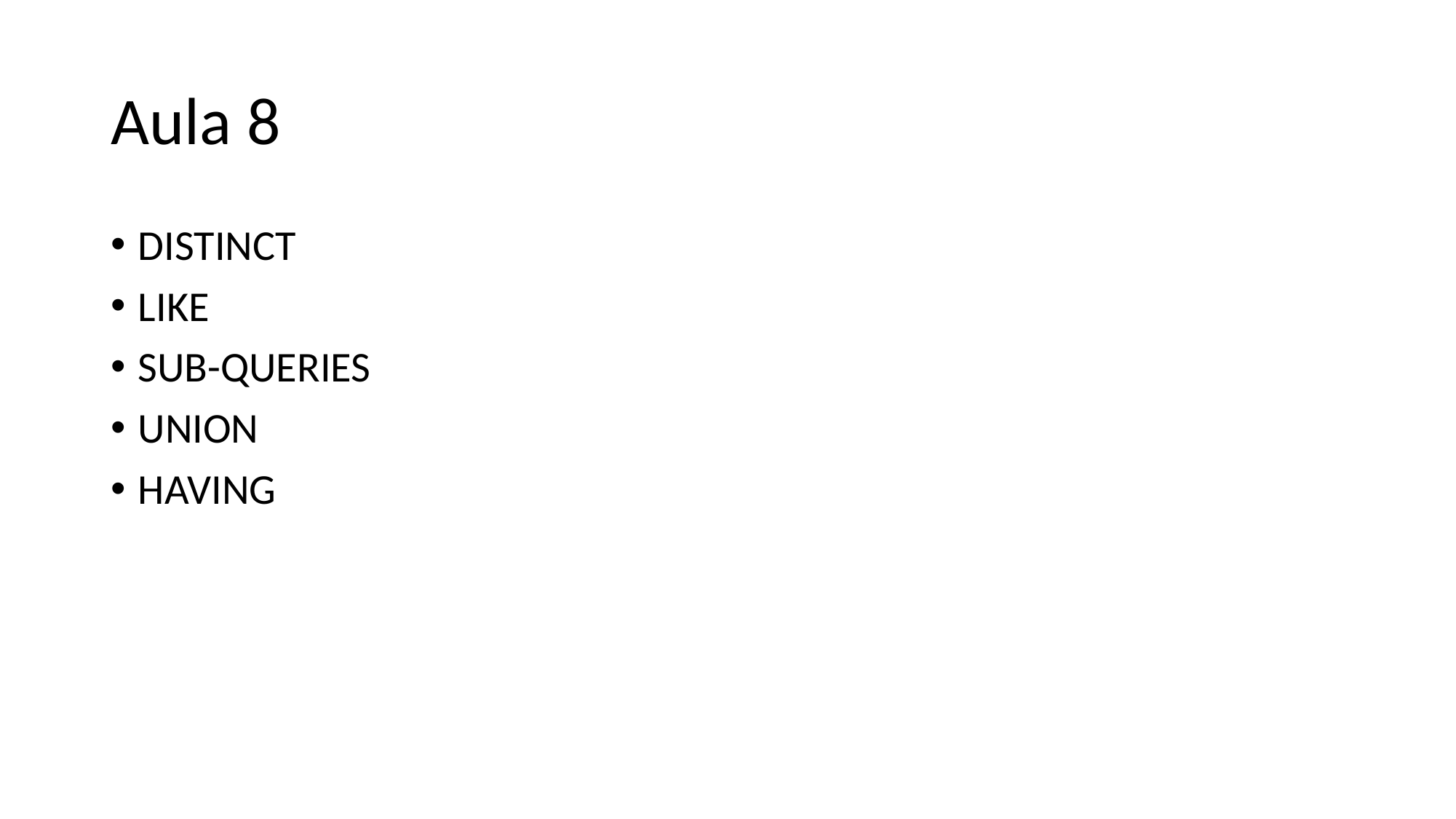

# Aula 8
DISTINCT
LIKE
SUB-QUERIES
UNION
HAVING